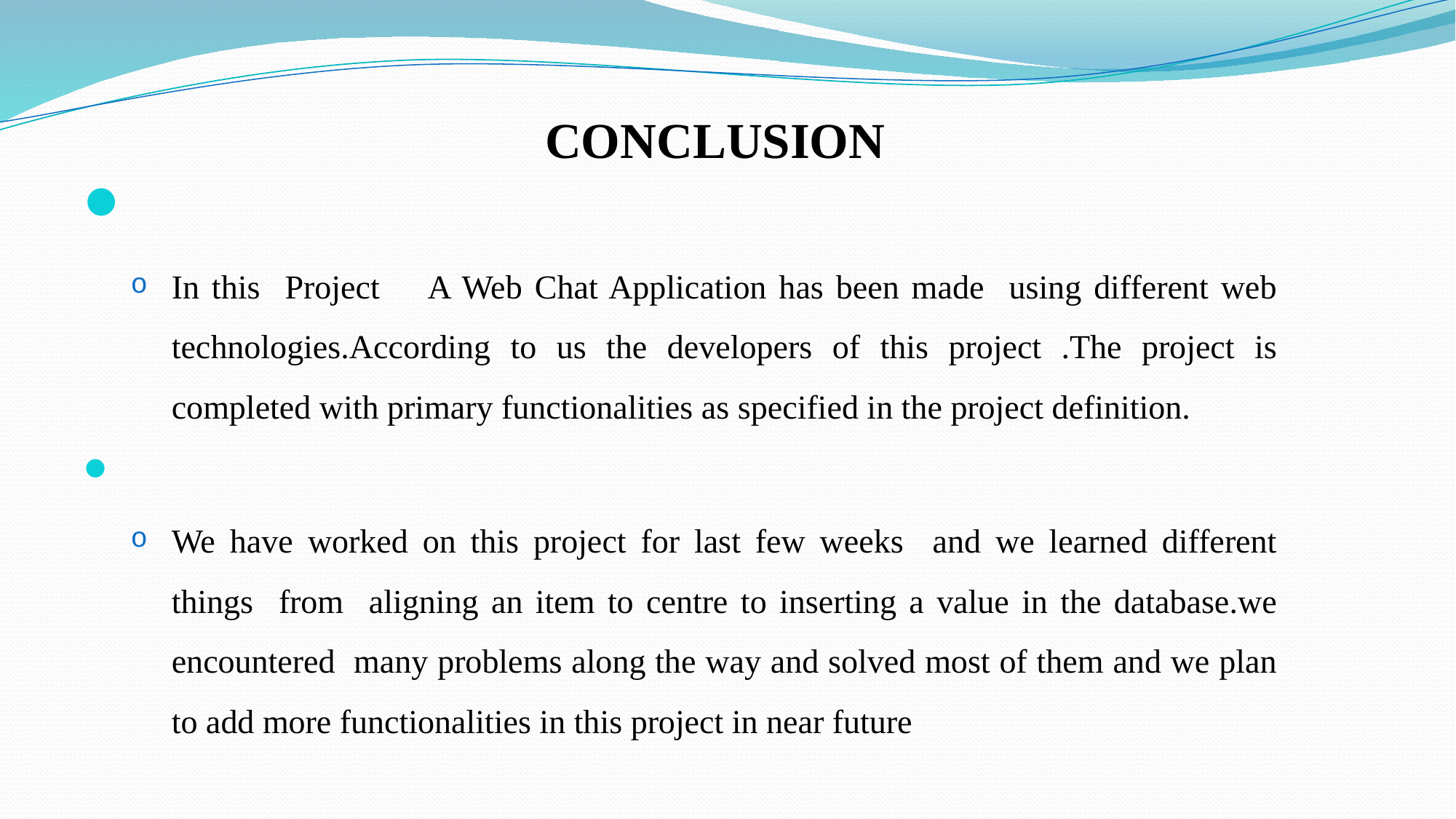

#
CONCLUSION

In this  Project    A Web Chat Application has been made  using different web technologies.According to us the developers of this project .The project is completed with primary functionalities as specified in the project definition.

We have worked on this project for last few weeks  and we learned different things  from  aligning an item to centre to inserting a value in the database.we encountered  many problems along the way and solved most of them and we plan to add more functionalities in this project in near future